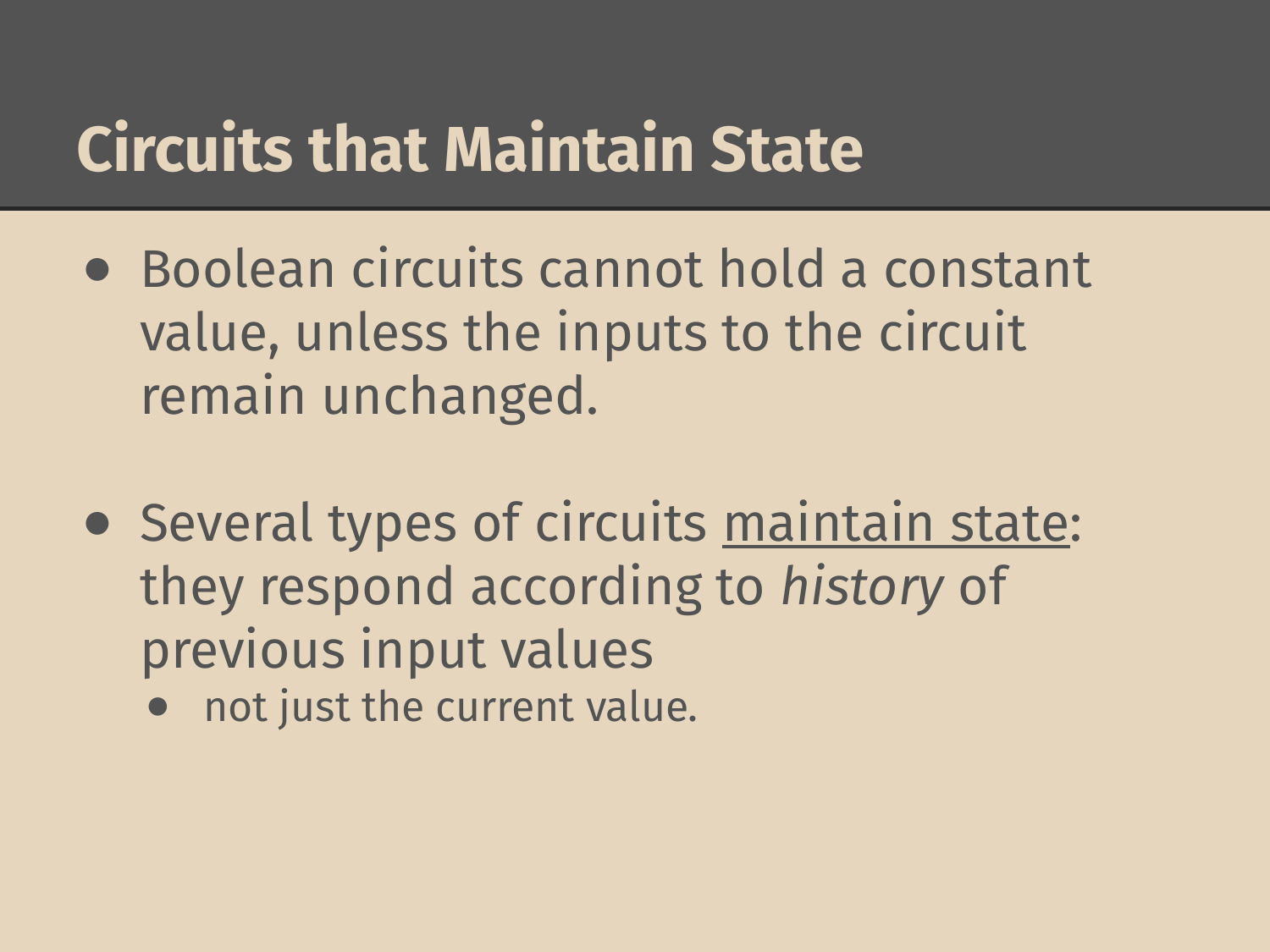

# Circuits that Maintain State
Boolean circuits cannot hold a constant value, unless the inputs to the circuit remain unchanged.
Several types of circuits maintain state: they respond according to history of previous input values
not just the current value.